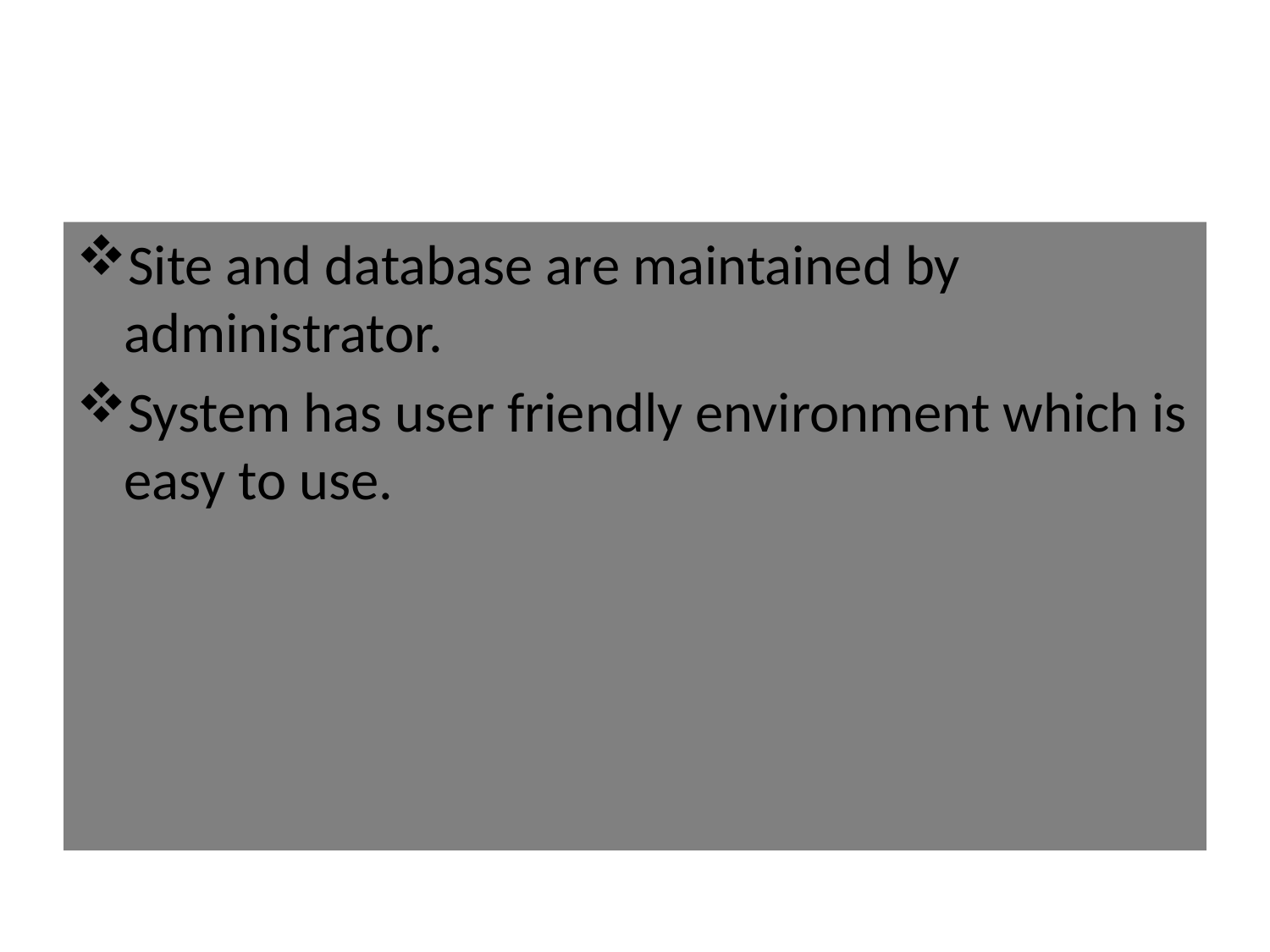

#
Site and database are maintained by administrator.
System has user friendly environment which is easy to use.